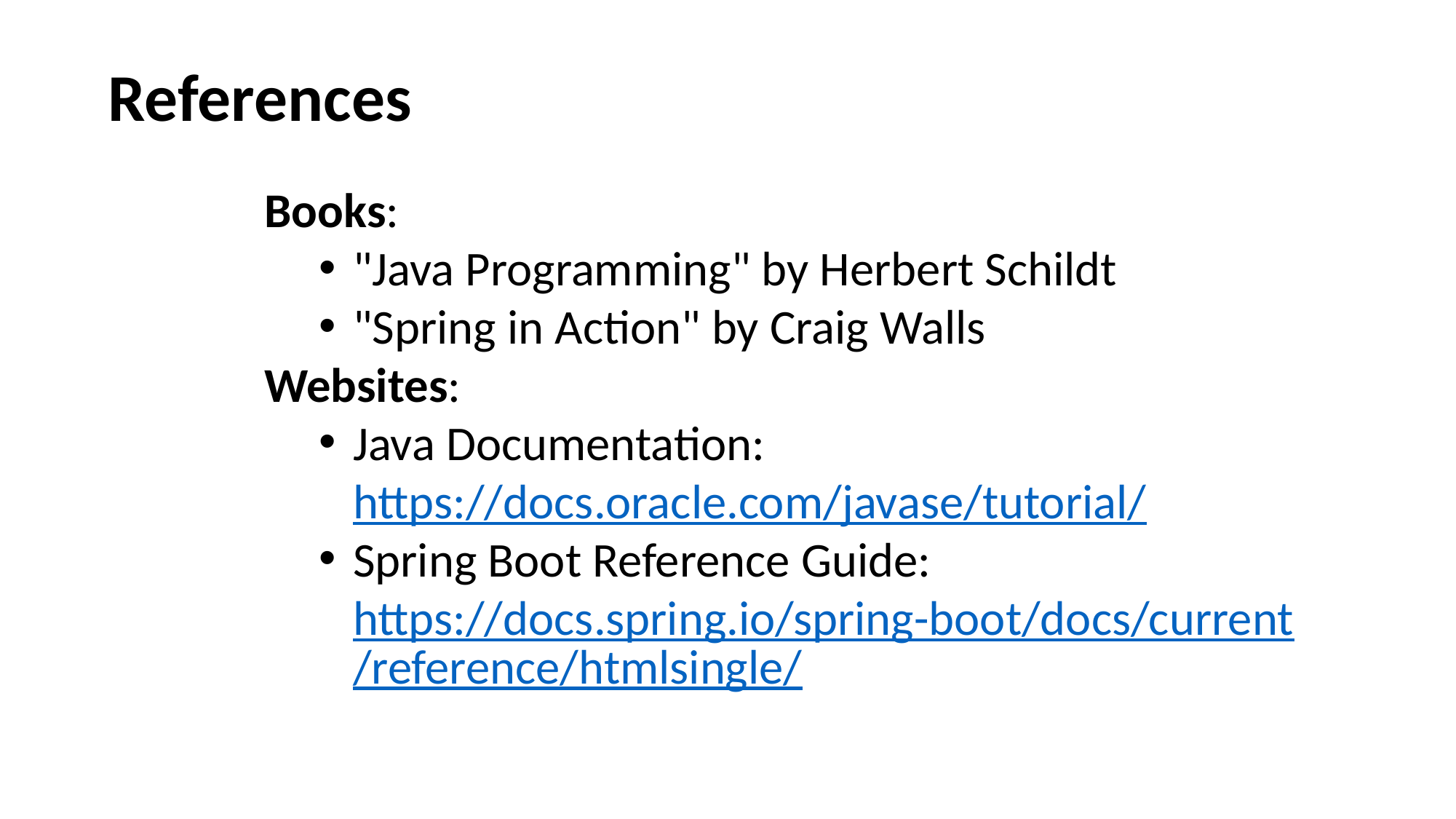

References

Books:
"Java Programming" by Herbert Schildt
"Spring in Action" by Craig Walls
Websites:
Java Documentation: https://docs.oracle.com/javase/tutorial/
Spring Boot Reference Guide: https://docs.spring.io/spring-boot/docs/current/reference/htmlsingle/